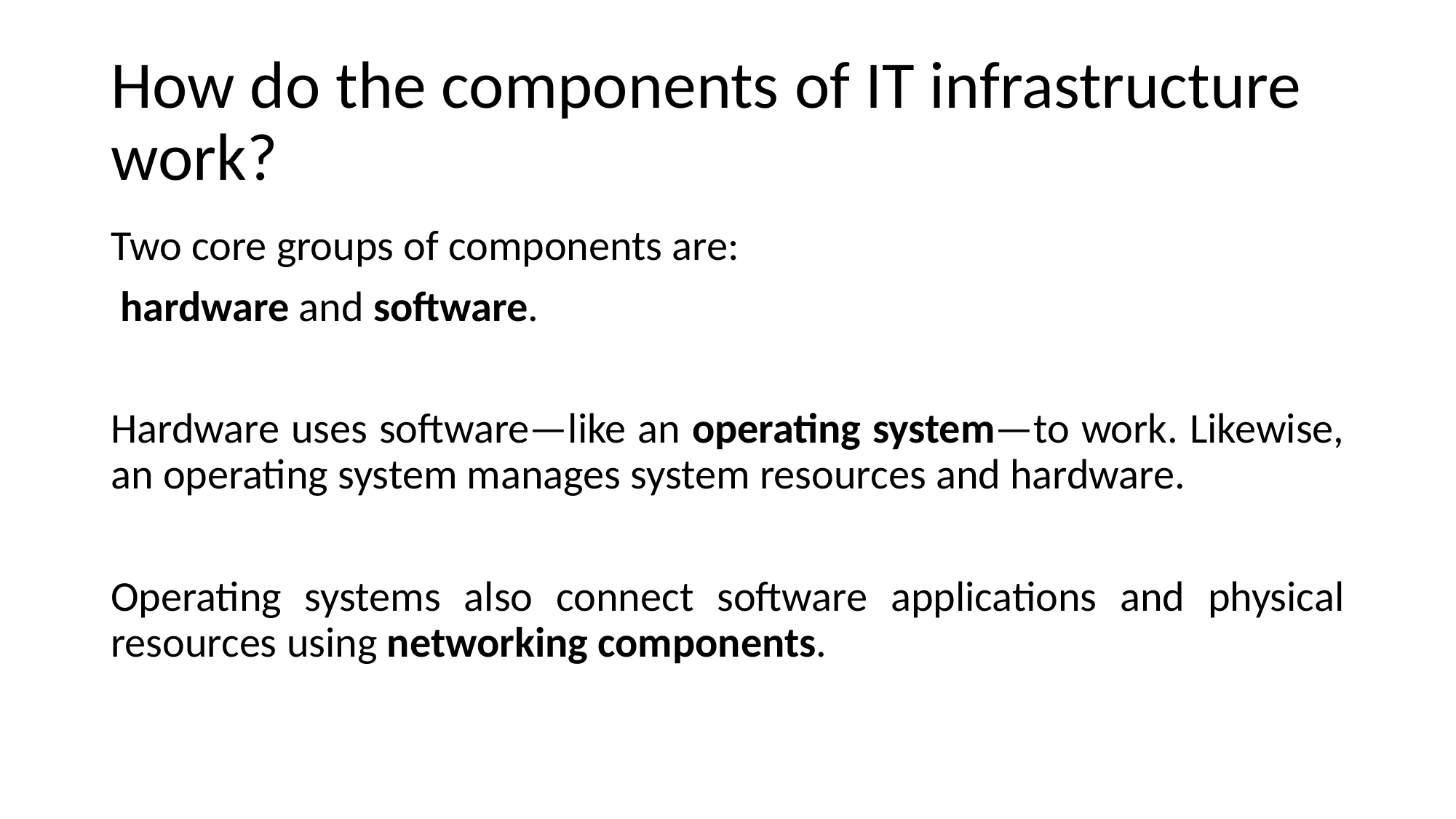

# How do the components of IT infrastructure work?
Two core groups of components are:
 hardware and software.

Hardware uses software—like an operating system—to work. Likewise, an operating system manages system resources and hardware.

Operating systems also connect software applications and physical resources using networking components.